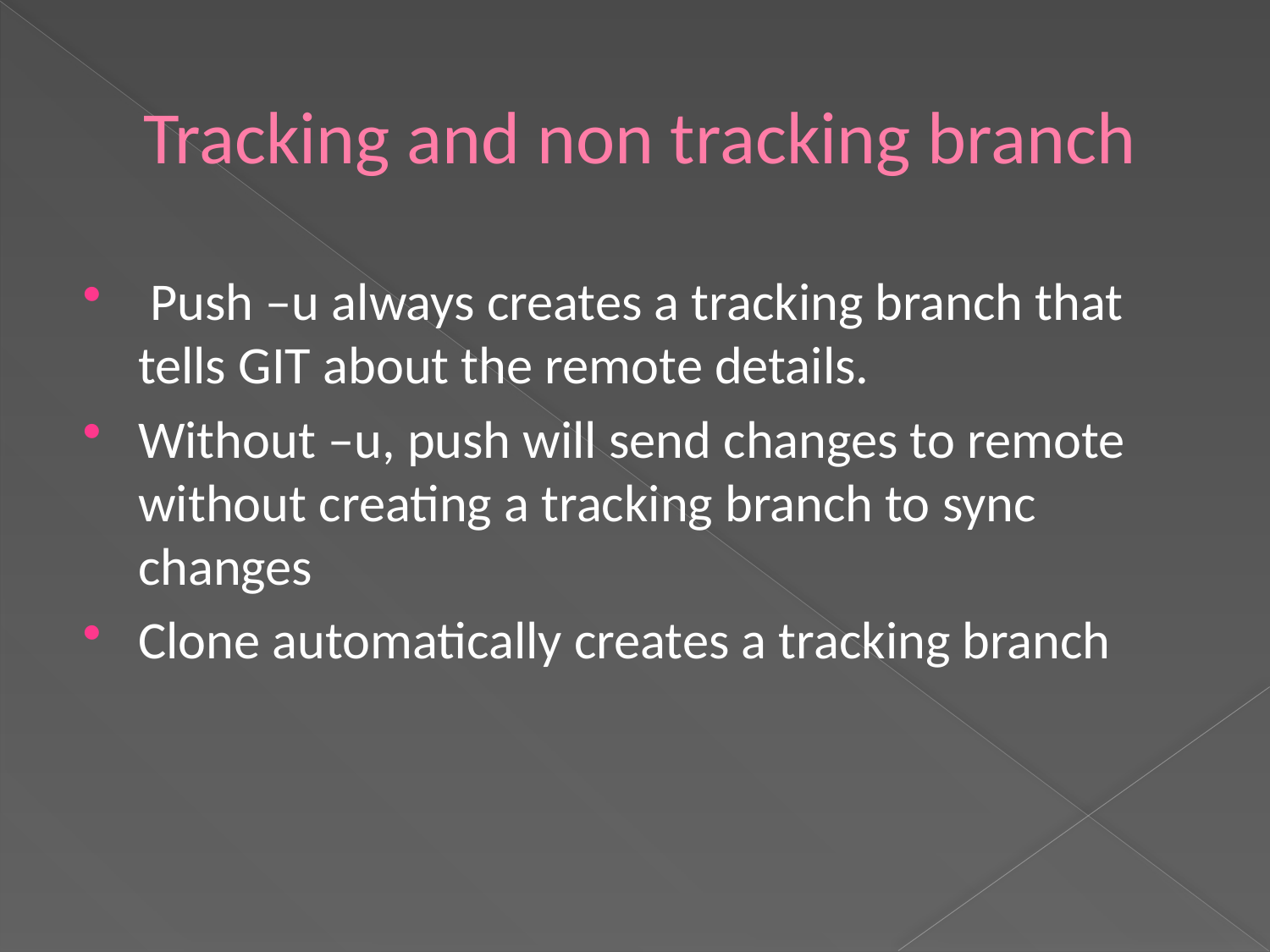

# Tracking and non tracking branch
 Push –u always creates a tracking branch that tells GIT about the remote details.
Without –u, push will send changes to remote without creating a tracking branch to sync changes
Clone automatically creates a tracking branch